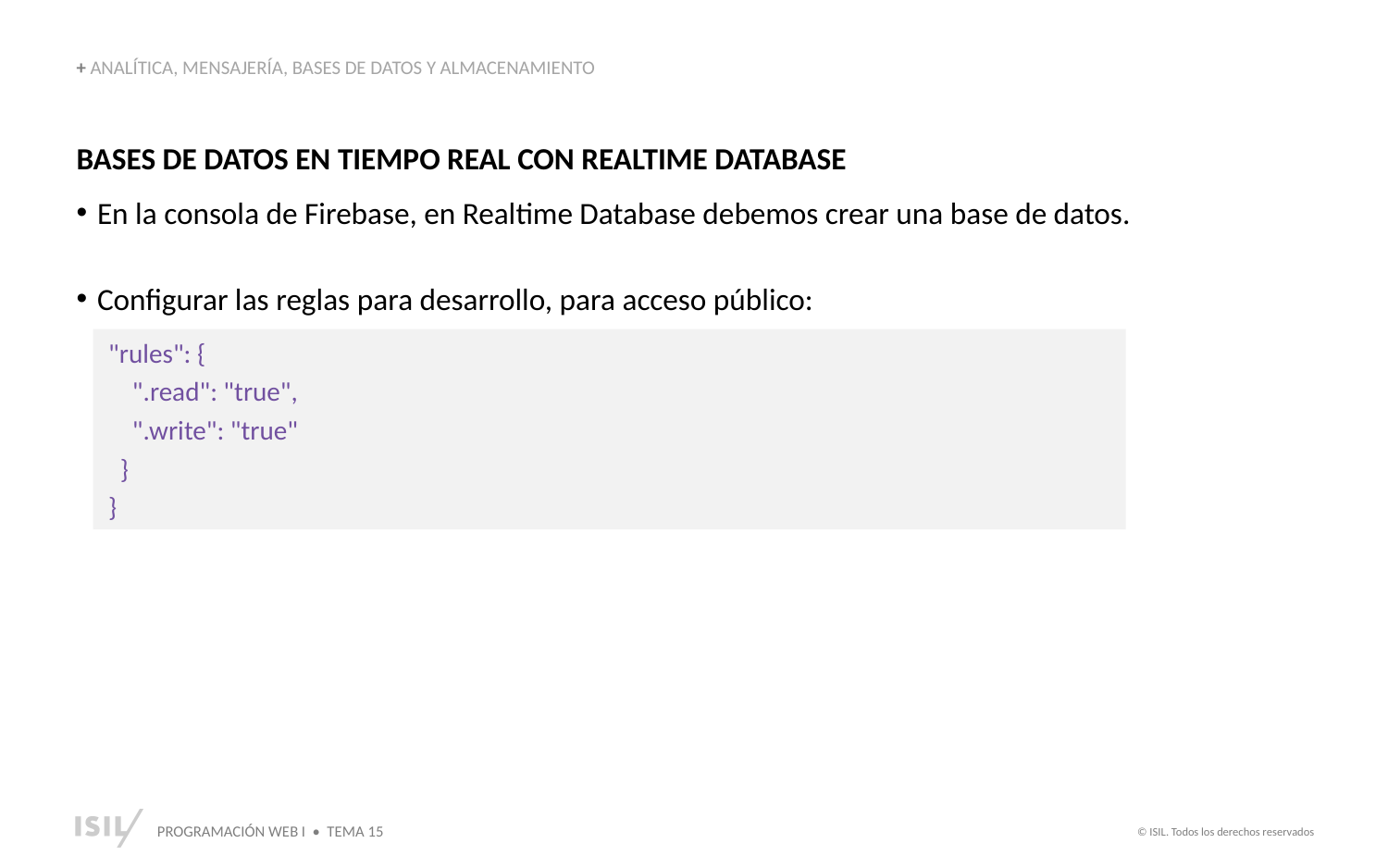

+ ANALÍTICA, MENSAJERÍA, BASES DE DATOS Y ALMACENAMIENTO
BASES DE DATOS EN TIEMPO REAL CON REALTIME DATABASE
En la consola de Firebase, en Realtime Database debemos crear una base de datos.

Configurar las reglas para desarrollo, para acceso público:

"rules": {
    ".read": "true",
    ".write": "true"
  }
}